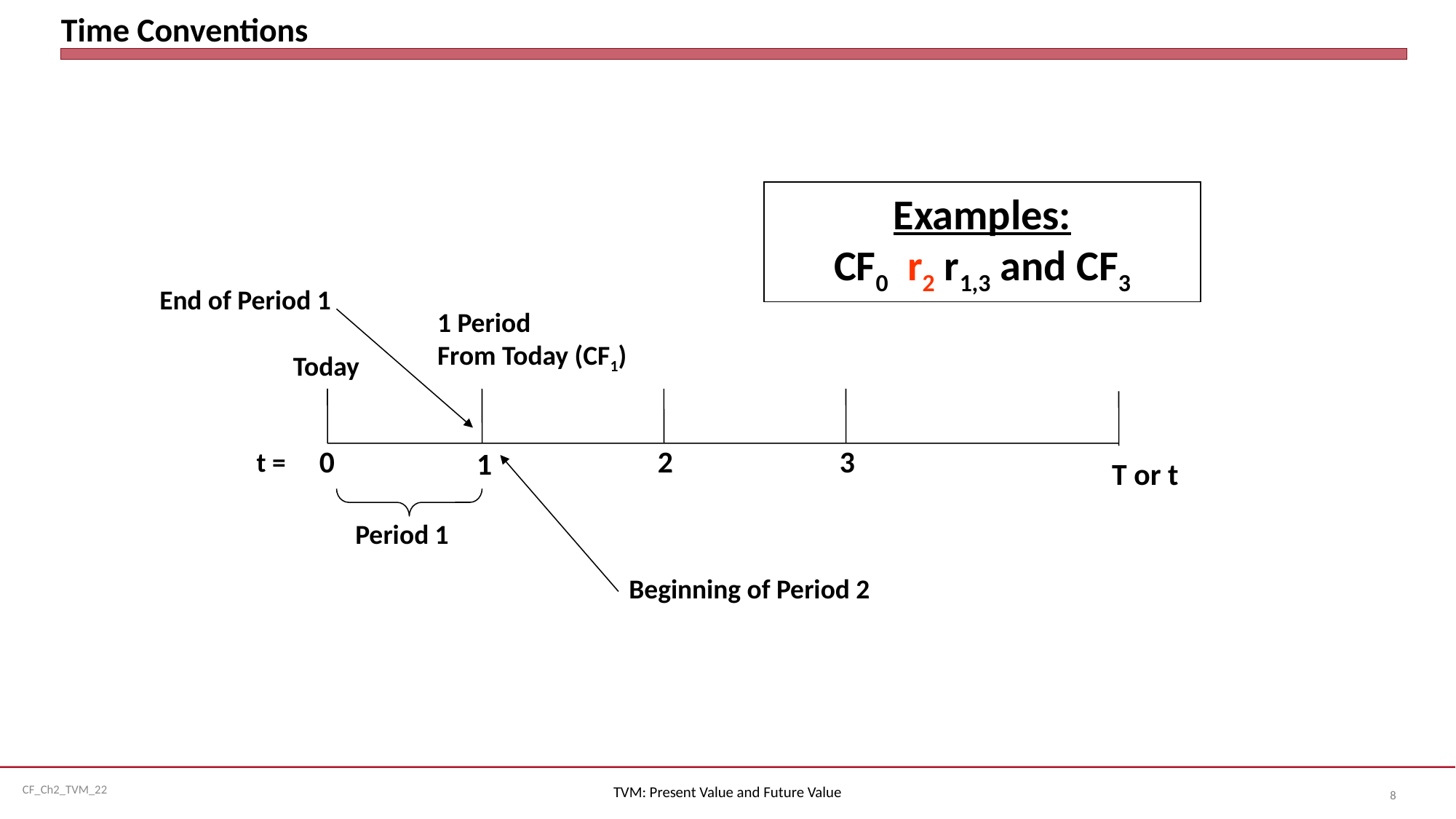

# Time Conventions

Examples:
CF0  r2 r1,3 and CF3
End of Period 1
1 Period
From Today (CF1)

Today

0
2
3
t =
1

T or t

Period 1
Beginning of Period 2
TVM: Present Value and Future Value
8